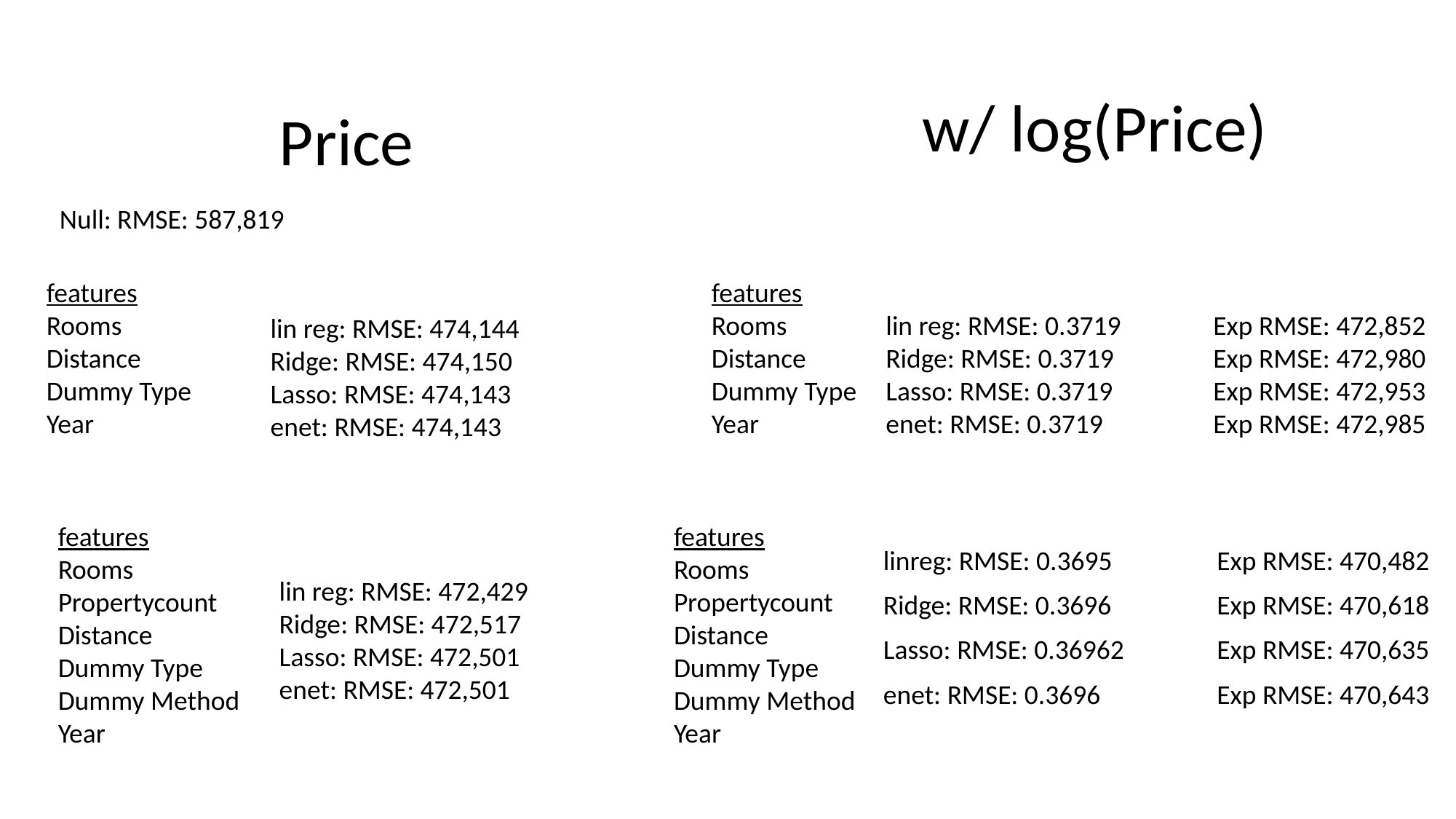

w/ log(Price)
# Price
Null: RMSE: 587,819
features
Rooms
Distance
Dummy Type
Year
features
Rooms
Distance
Dummy Type
Year
lin reg: RMSE: 0.3719	Exp RMSE: 472,852
Ridge: RMSE: 0.3719 	Exp RMSE: 472,980
Lasso: RMSE: 0.3719	Exp RMSE: 472,953
enet: RMSE: 0.3719		Exp RMSE: 472,985
lin reg: RMSE: 474,144
Ridge: RMSE: 474,150
Lasso: RMSE: 474,143
enet: RMSE: 474,143
features
Rooms
Propertycount
Distance
Dummy Type
Dummy Method
Year
features
Rooms
Propertycount
Distance
Dummy Type
Dummy Method
Year
linreg: RMSE: 0.3695	 Exp RMSE: 470,482
Ridge: RMSE: 0.3696	 Exp RMSE: 470,618
Lasso: RMSE: 0.36962	 Exp RMSE: 470,635
enet: RMSE: 0.3696	  	 Exp RMSE: 470,643
lin reg: RMSE: 472,429
Ridge: RMSE: 472,517
Lasso: RMSE: 472,501
enet: RMSE: 472,501